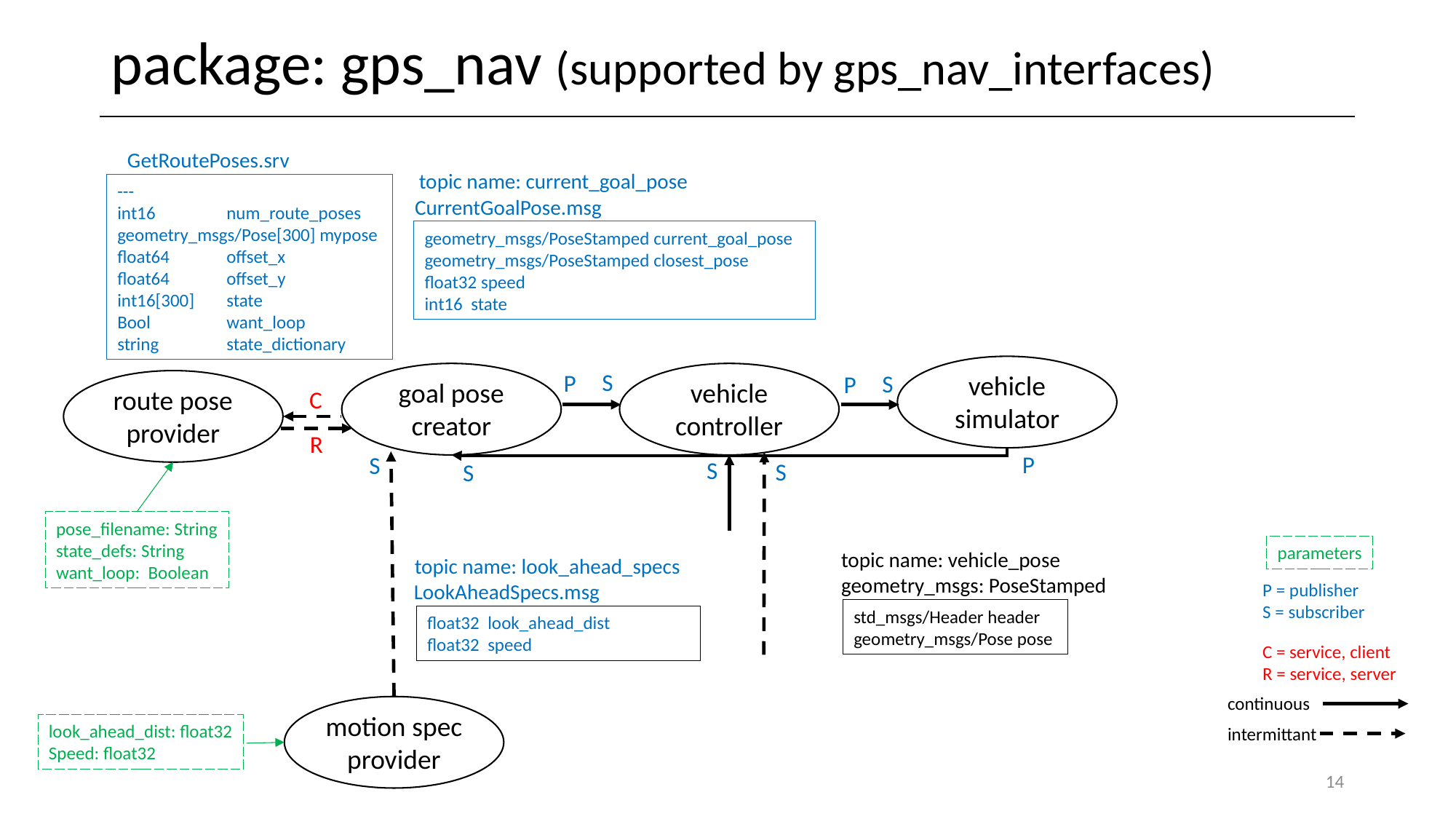

# package: gps_nav (supported by gps_nav_interfaces)
GetRoutePoses.srv
---
int16 	num_route_poses
geometry_msgs/Pose[300] mypose
float64  	offset_x
float64  	offset_y
int16[300]  	state
Bool 	want_loop
string 	state_dictionary
topic name: current_goal_pose
CurrentGoalPose.msg
geometry_msgs/PoseStamped current_goal_pose
geometry_msgs/PoseStamped closest_pose
float32 speed
int16  state

vehicle
simulator
S
P
S

vehicle
controller

goal pose
creator
P

route pose
provider
C
R
P
S
S
S
S
pose_filename: String
state_defs: String
want_loop:  Boolean
parameters
topic name: vehicle_pose
geometry_msgs: PoseStamped
std_msgs/Header header
geometry_msgs/Pose pose
topic name: look_ahead_specs
LookAheadSpecs.msg
float32  look_ahead_dist
float32  speed
P = publisher
S = subscriber
C = service, client
R = service, server
continuous
intermittant

motion spec provider
look_ahead_dist: float32
Speed: float32
14